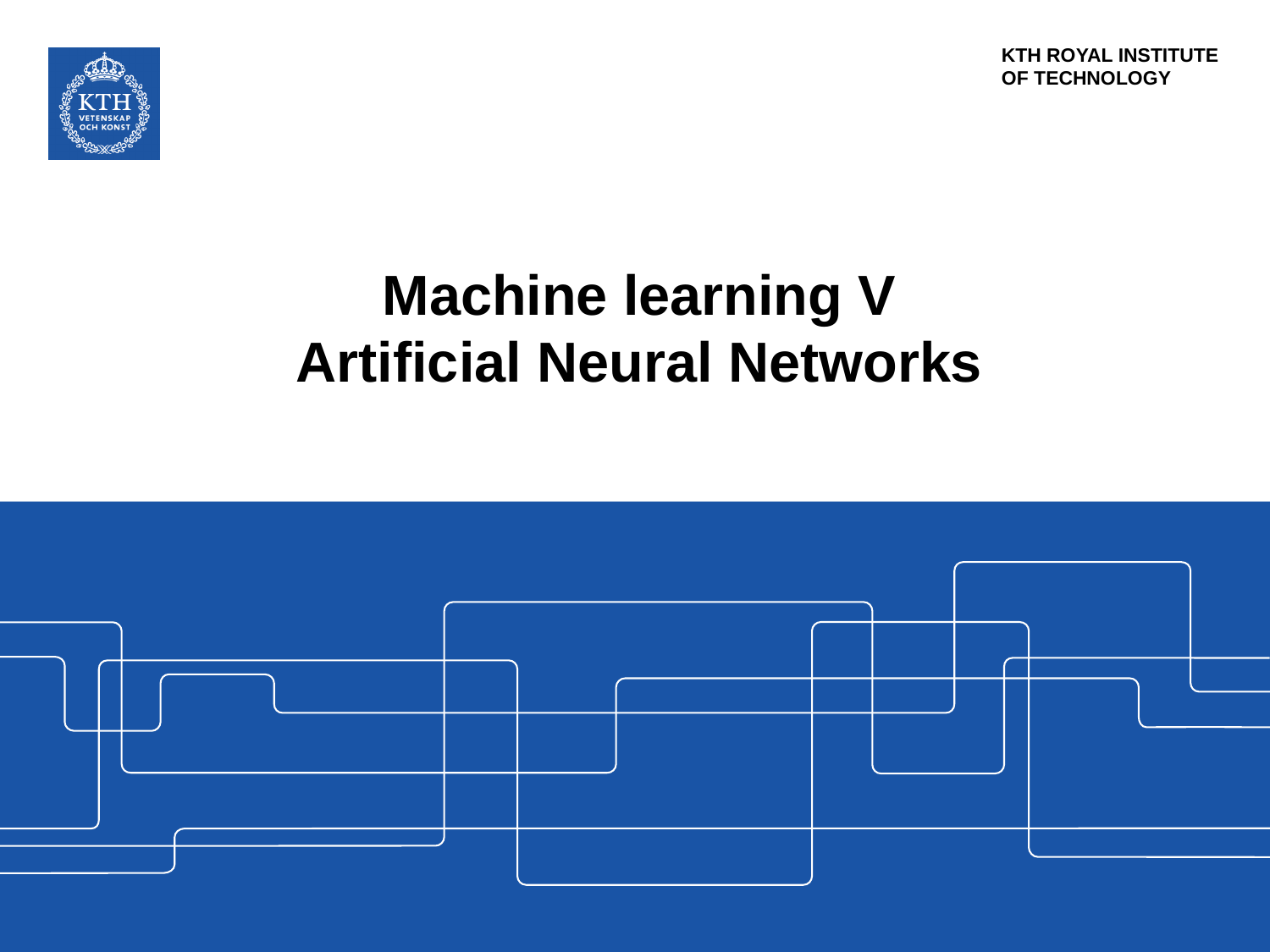

# Machine learning V Artificial Neural Networks